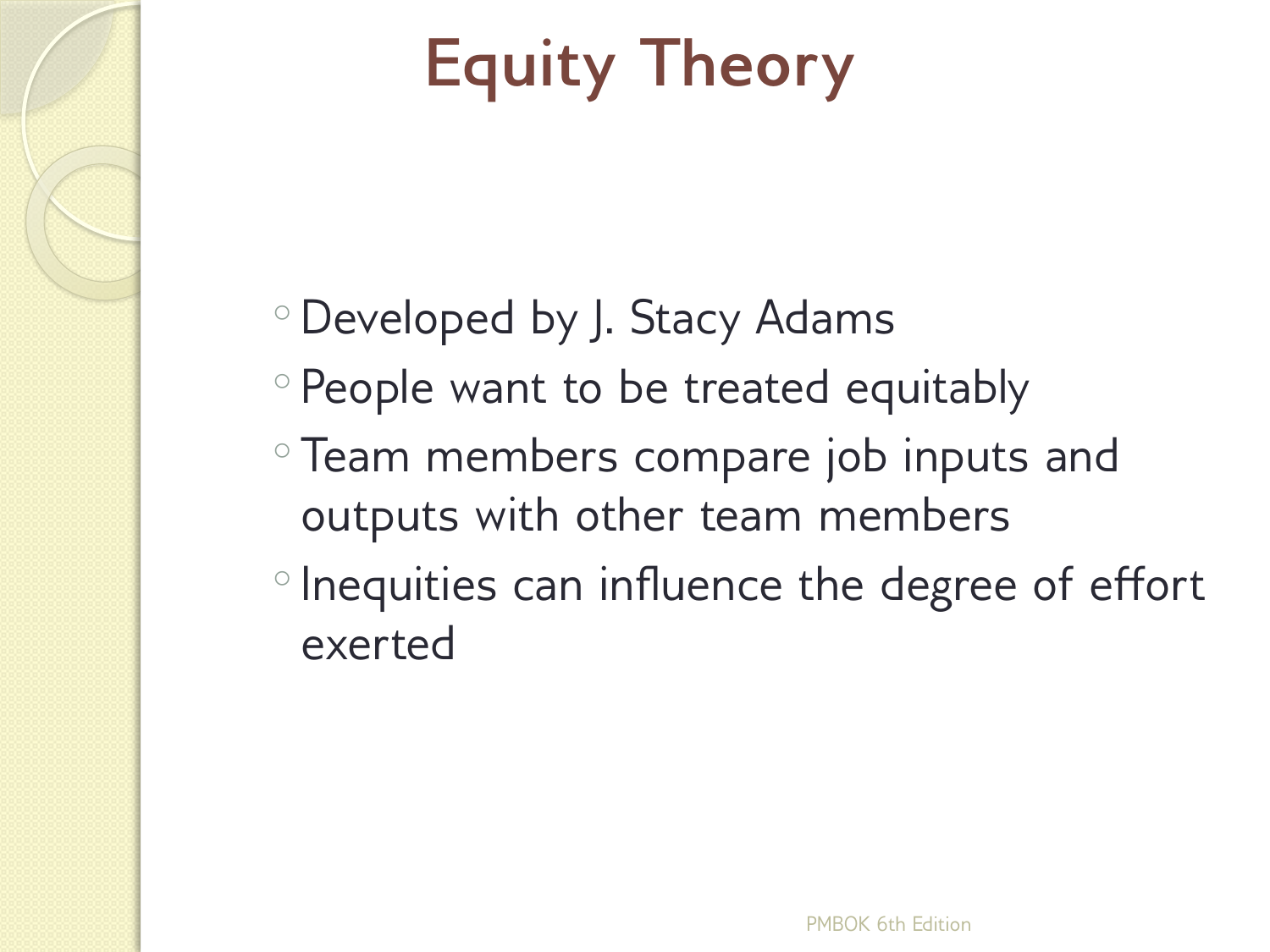

# Equity Theory

Developed by J. Stacy Adams
People want to be treated equitably
Team members compare job inputs and outputs with other team members
Inequities can influence the degree of effort exerted
PMBOK 6th Edition